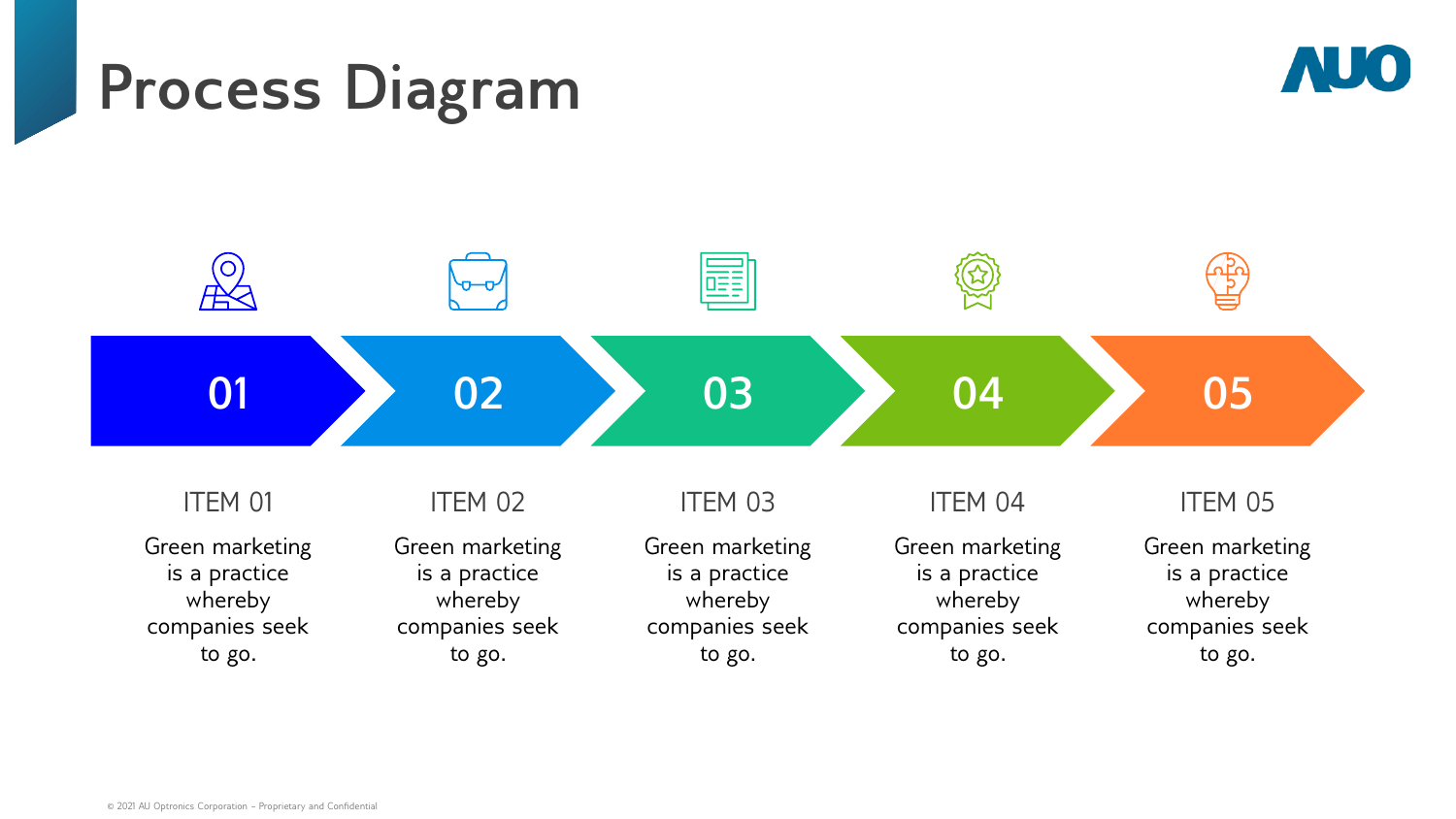

# Process Diagram

01
02
03
04
05
ITEM 01
ITEM 02
ITEM 03
ITEM 04
ITEM 05
Green marketing is a practice whereby companies seek to go.
Green marketing is a practice whereby companies seek to go.
Green marketing is a practice whereby companies seek to go.
Green marketing is a practice whereby companies seek to go.
Green marketing is a practice whereby companies seek to go.